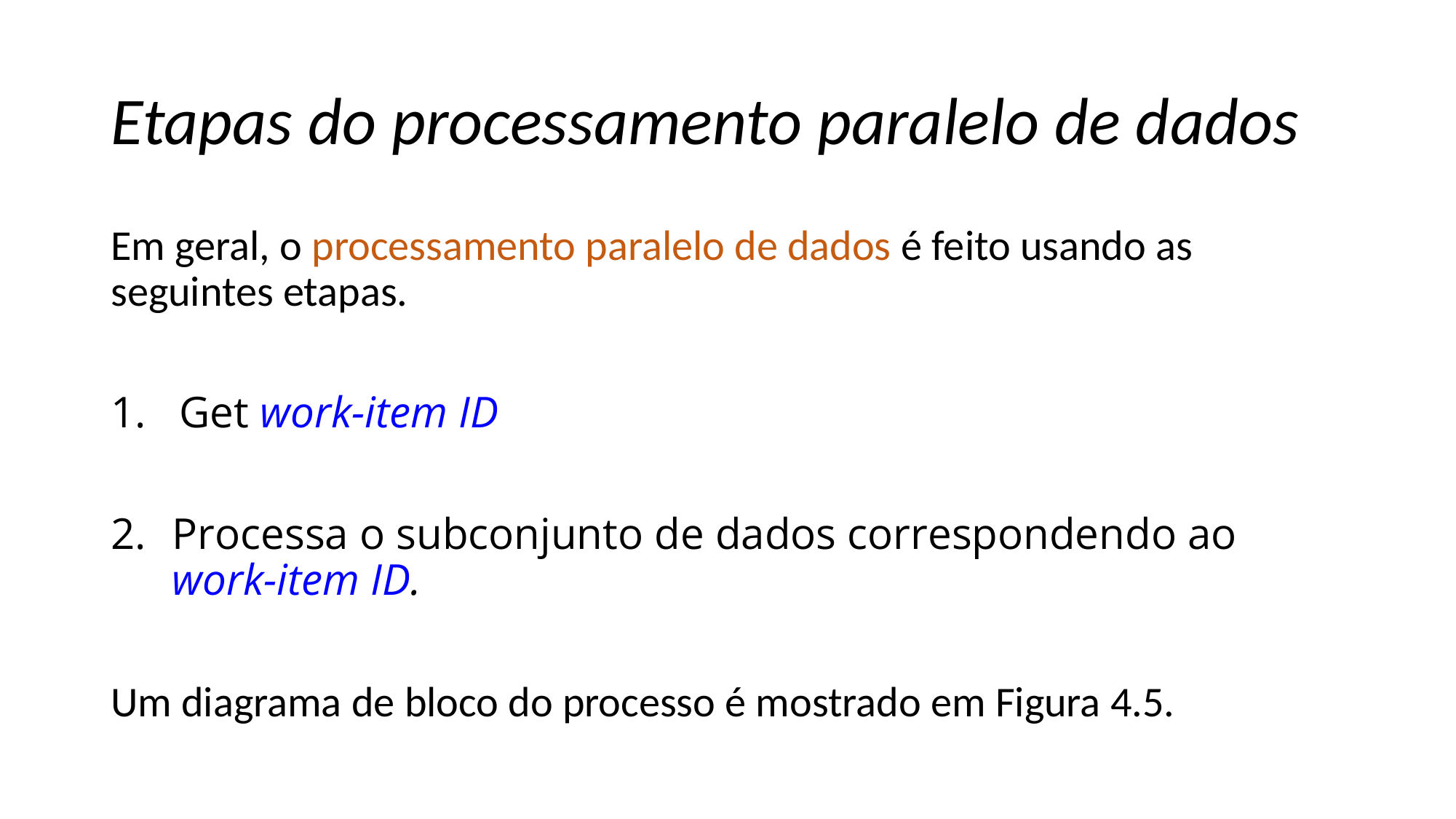

# Etapas do processamento paralelo de dados
Em geral, o processamento paralelo de dados é feito usando as seguintes etapas.

1.   Get work-item ID

Processa o subconjunto de dados correspondendo ao work-item ID.

Um diagrama de bloco do processo é mostrado em Figura 4.5.